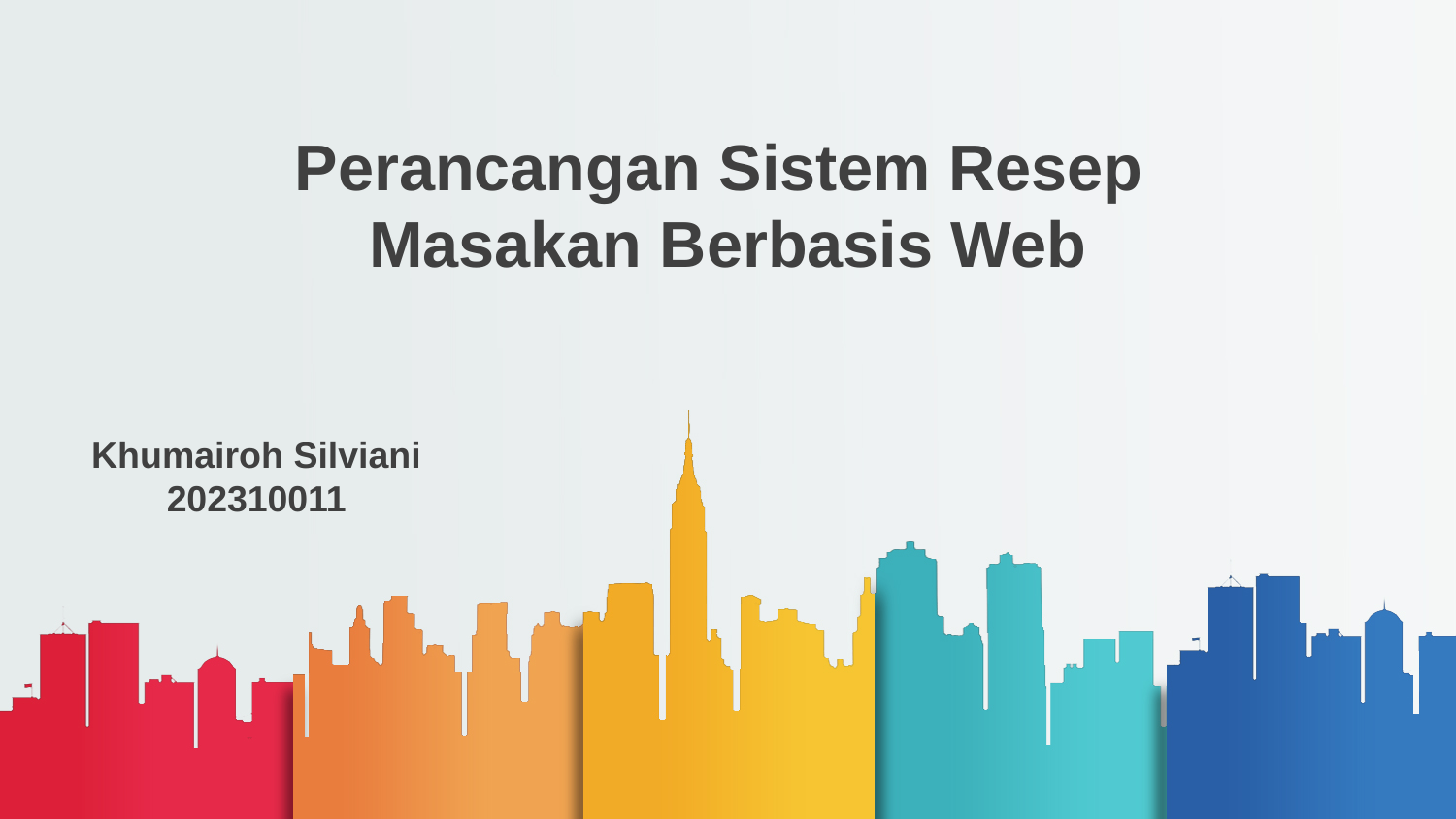

# Perancangan Sistem Resep Masakan Berbasis Web
Khumairoh Silviani
202310011